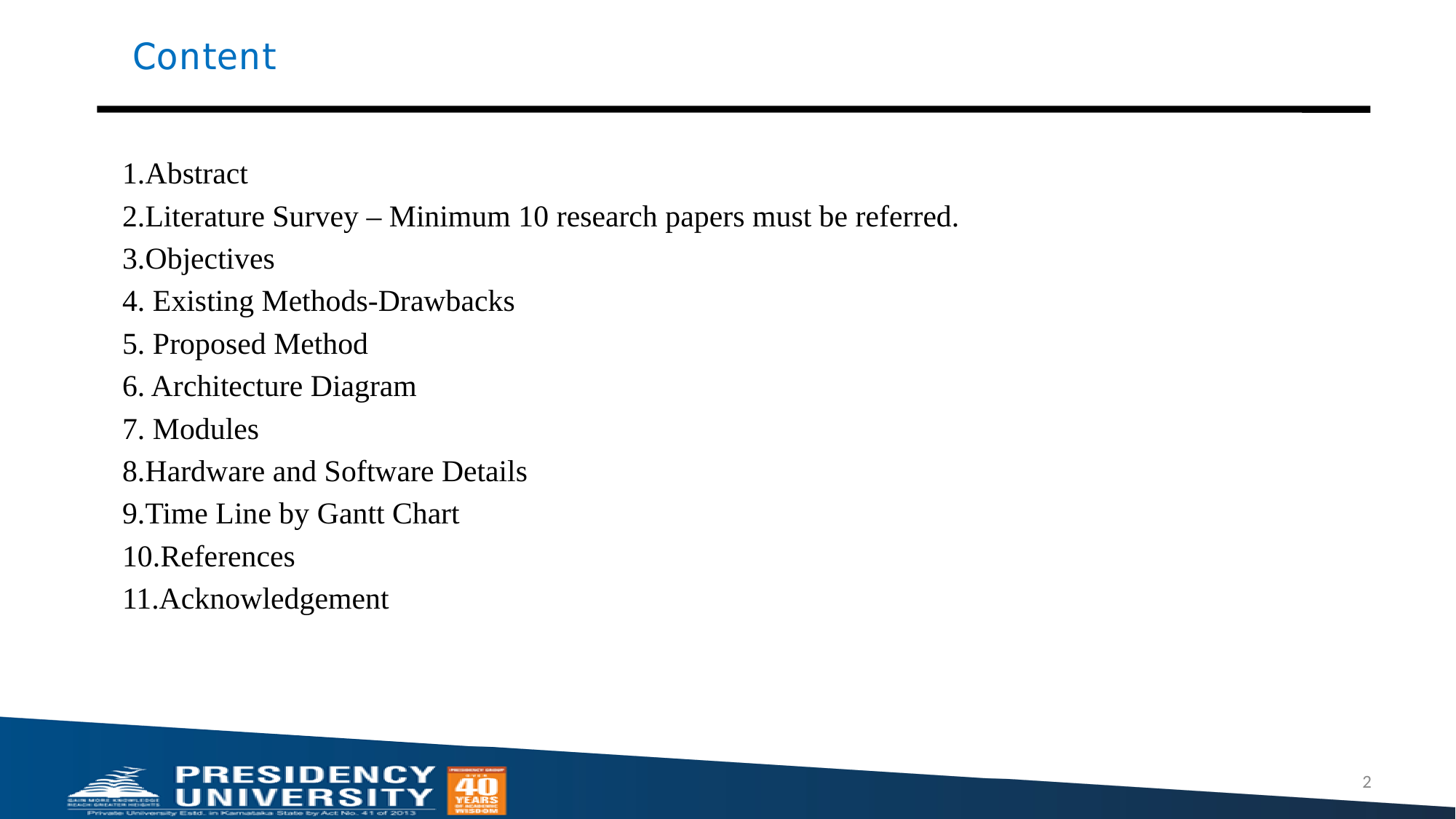

# Content
1.Abstract
2.Literature Survey – Minimum 10 research papers must be referred.
3.Objectives
4. Existing Methods-Drawbacks
5. Proposed Method
6. Architecture Diagram
7. Modules
8.Hardware and Software Details
9.Time Line by Gantt Chart
10.References
11.Acknowledgement
2